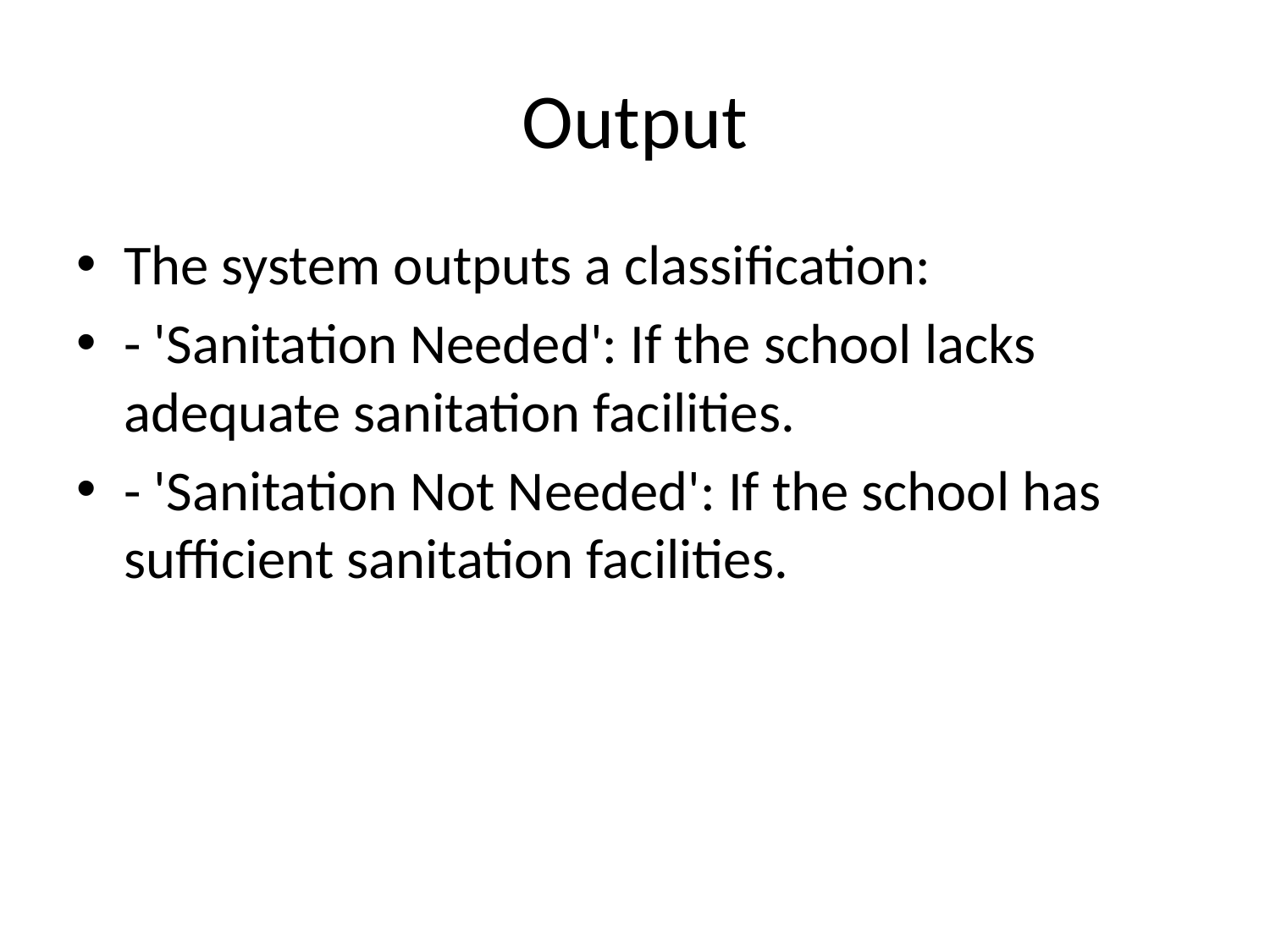

# Output
The system outputs a classification:
- 'Sanitation Needed': If the school lacks adequate sanitation facilities.
- 'Sanitation Not Needed': If the school has sufficient sanitation facilities.